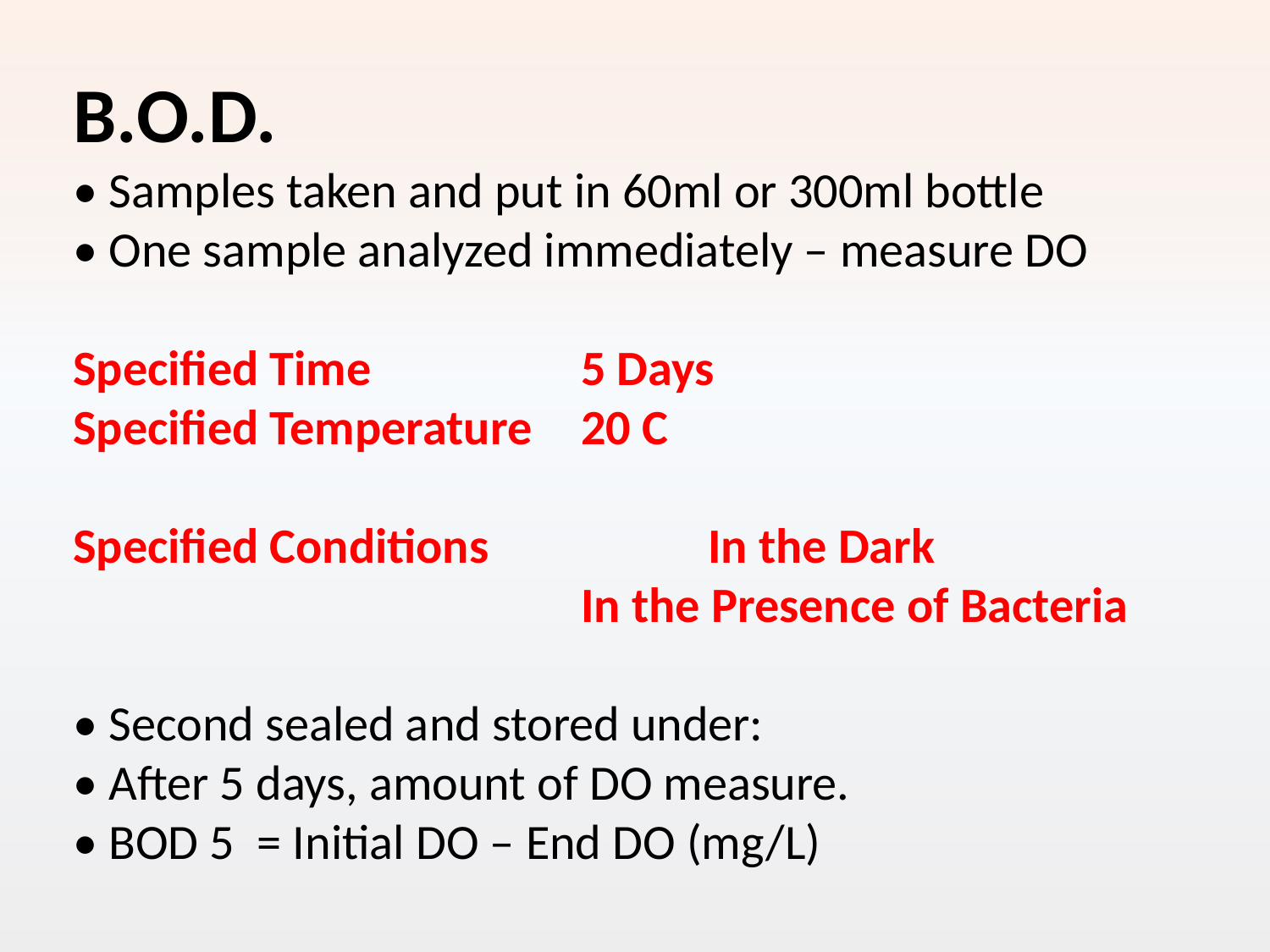

B.O.D.
• Samples taken and put in 60ml or 300ml bottle
• One sample analyzed immediately – measure DO

Specified Time		5 Days
Specified Temperature	20 C

Specified Conditions		In the Dark
				In the Presence of Bacteria

• Second sealed and stored under:
• After 5 days, amount of DO measure.
• BOD 5  = Initial DO – End DO (mg/L)